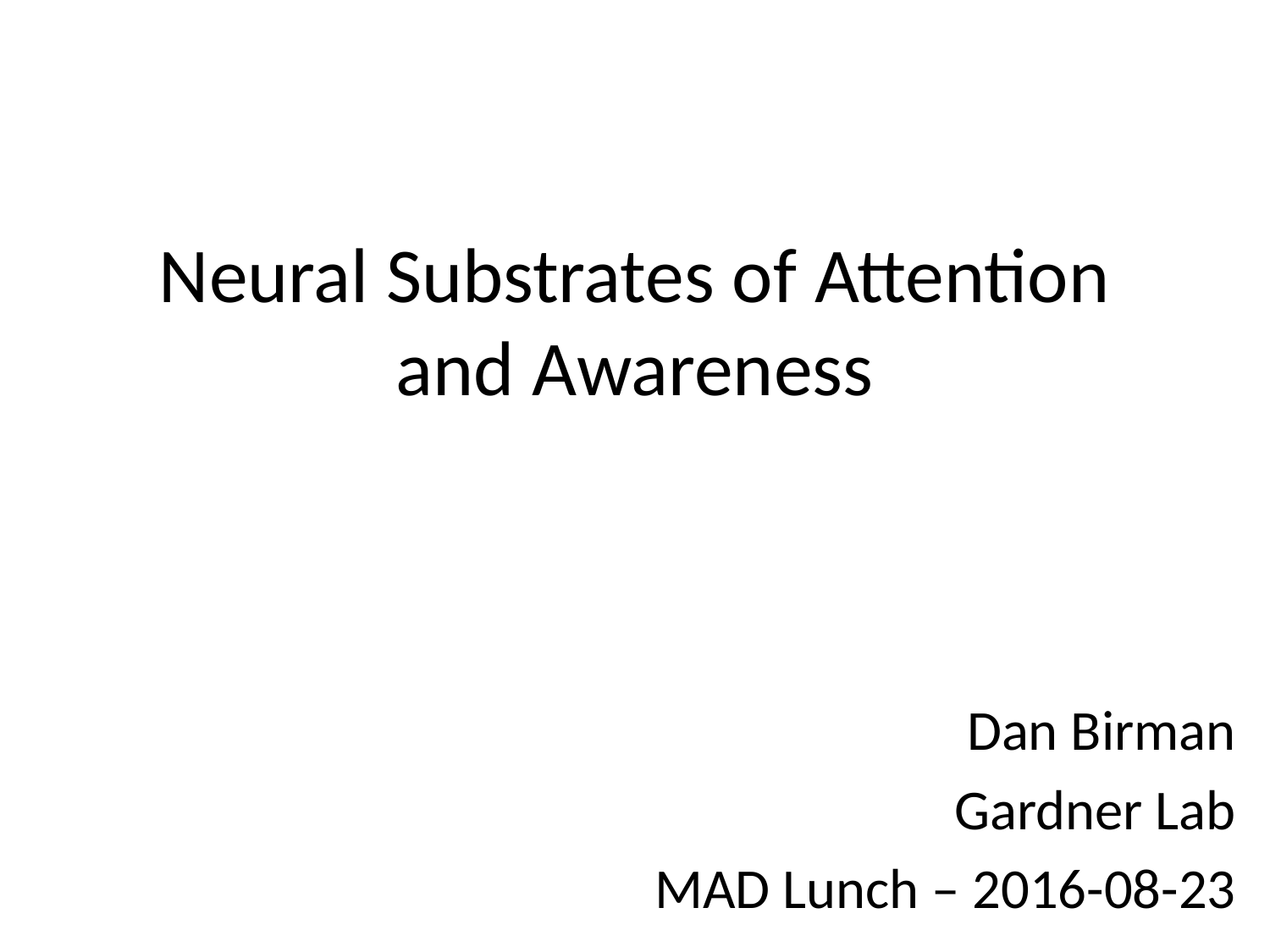

Neural Substrates of Attention and Awareness

Dan Birman
Gardner Lab
MAD Lunch – 2016-08-23